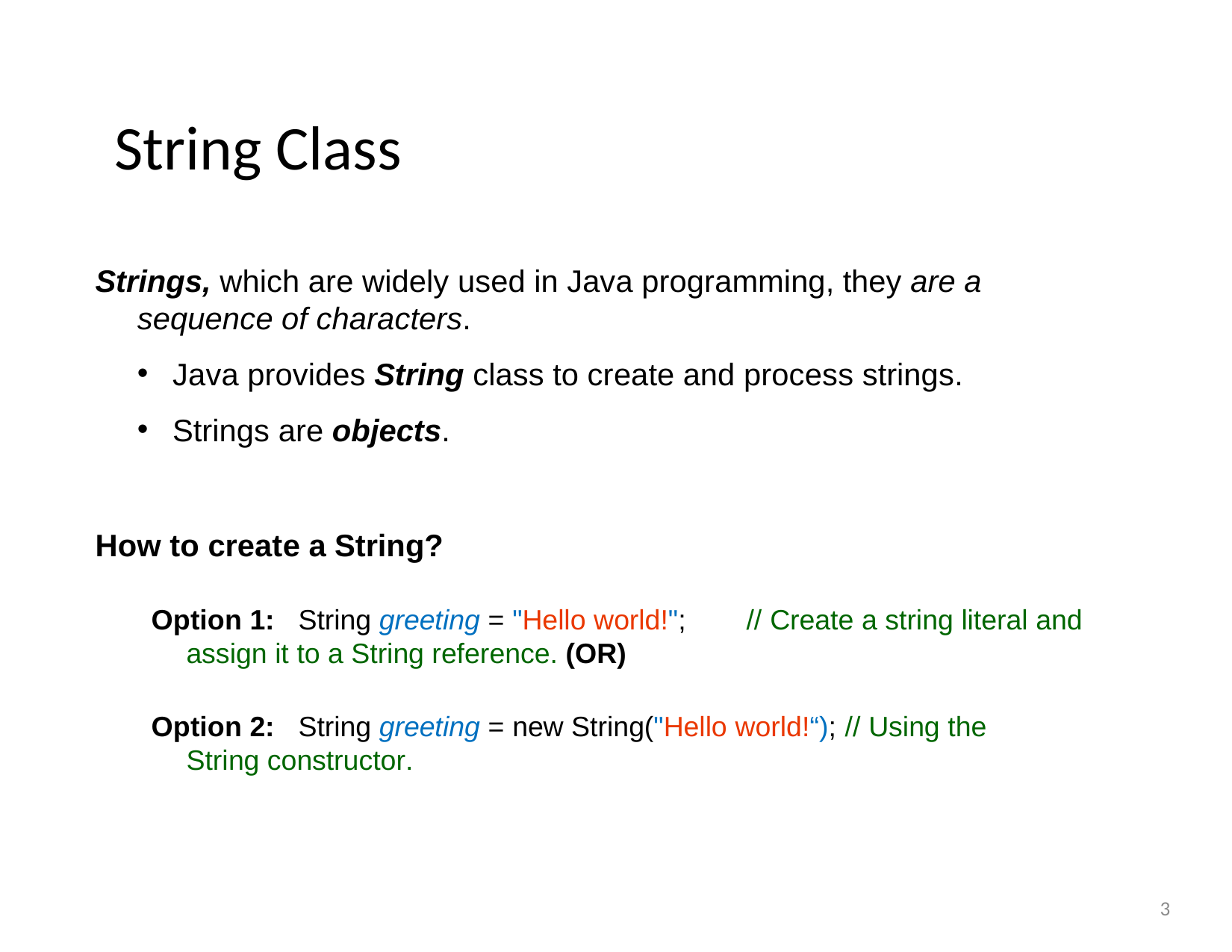

# String Class
Strings, which are widely used in Java programming, they are a sequence of characters.
Java provides String class to create and process strings.
Strings are objects.

How to create a String?

Option 1:	String greeting = "Hello world!";	// Create a string literal and assign it to a String reference. (OR)

Option 2:	String greeting = new String("Hello world!“); // Using the String constructor.

3